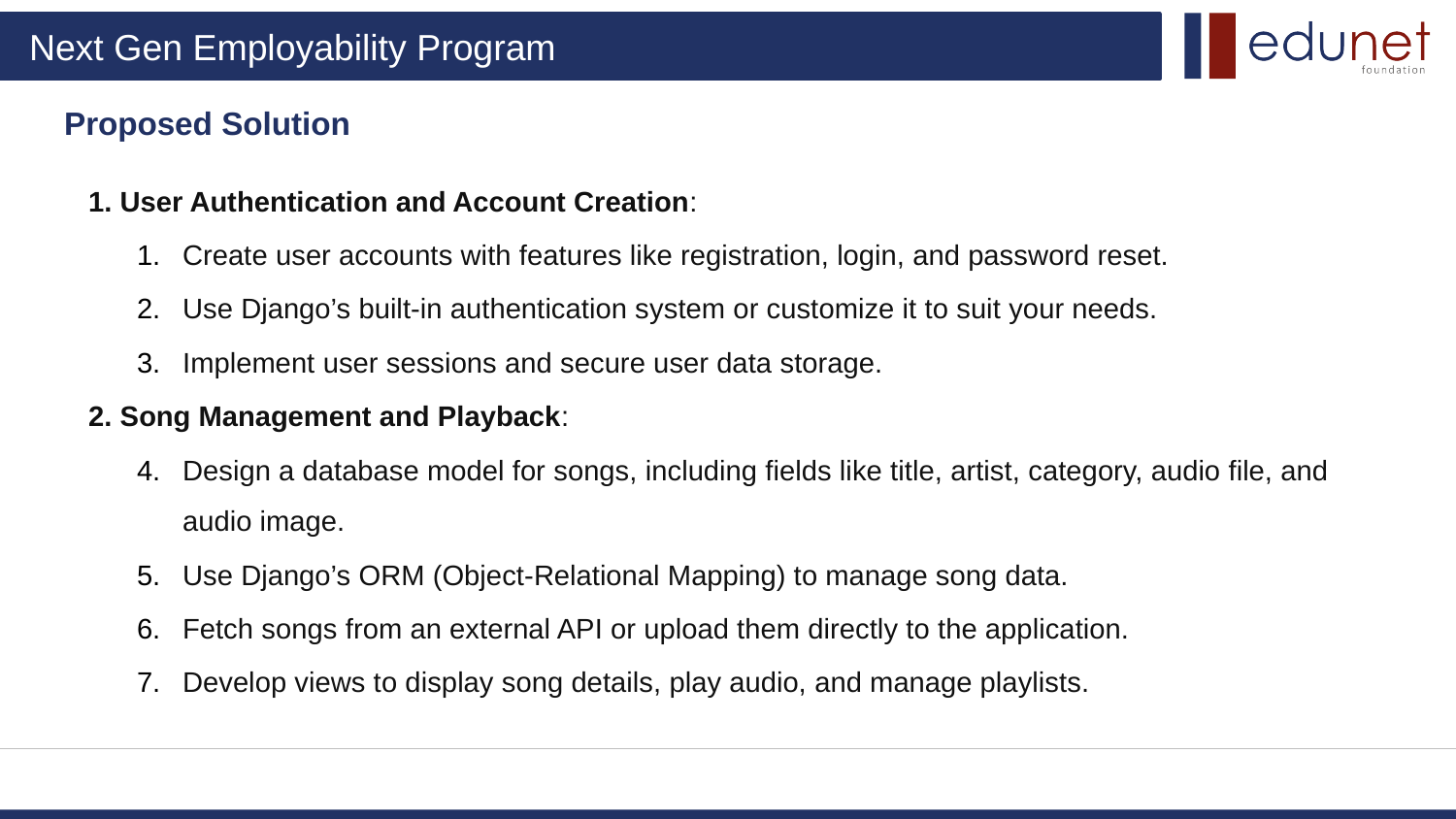

# Proposed Solution
1. User Authentication and Account Creation:
Create user accounts with features like registration, login, and password reset.
Use Django’s built-in authentication system or customize it to suit your needs.
Implement user sessions and secure user data storage.
2. Song Management and Playback:
Design a database model for songs, including fields like title, artist, category, audio file, and audio image.
Use Django’s ORM (Object-Relational Mapping) to manage song data.
Fetch songs from an external API or upload them directly to the application.
Develop views to display song details, play audio, and manage playlists.